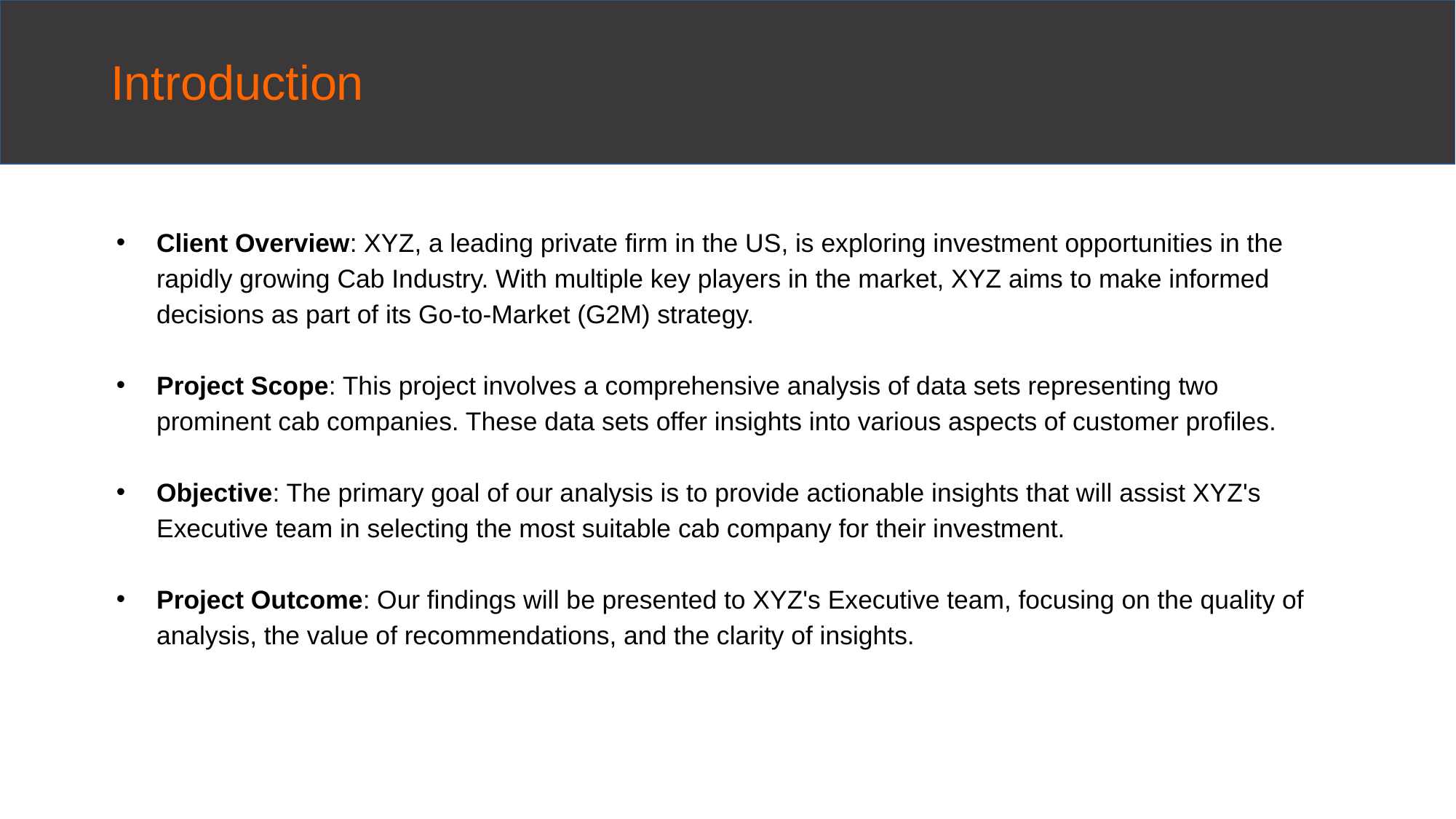

# Introduction
Client Overview: XYZ, a leading private firm in the US, is exploring investment opportunities in the rapidly growing Cab Industry. With multiple key players in the market, XYZ aims to make informed decisions as part of its Go-to-Market (G2M) strategy.

Project Scope: This project involves a comprehensive analysis of data sets representing two prominent cab companies. These data sets offer insights into various aspects of customer profiles.

Objective: The primary goal of our analysis is to provide actionable insights that will assist XYZ's Executive team in selecting the most suitable cab company for their investment.

Project Outcome: Our findings will be presented to XYZ's Executive team, focusing on the quality of analysis, the value of recommendations, and the clarity of insights.